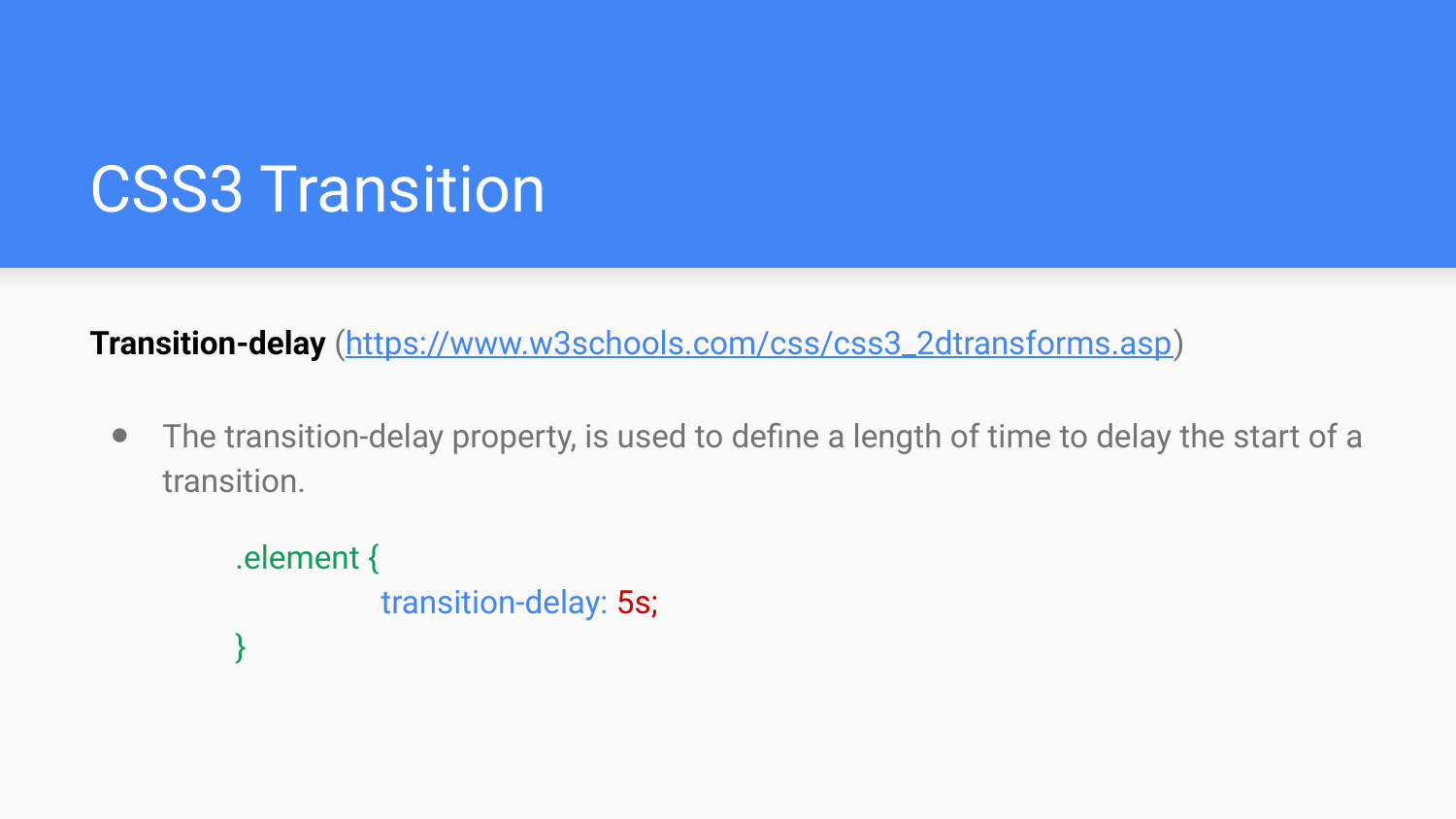

# CSS3 Transition
Transition-delay (https://www.w3schools.com/css/css3_2dtransforms.asp)

The transition-delay property, is used to define a length of time to delay the start of a transition.
	.element {
		transition-delay: 5s;
	}